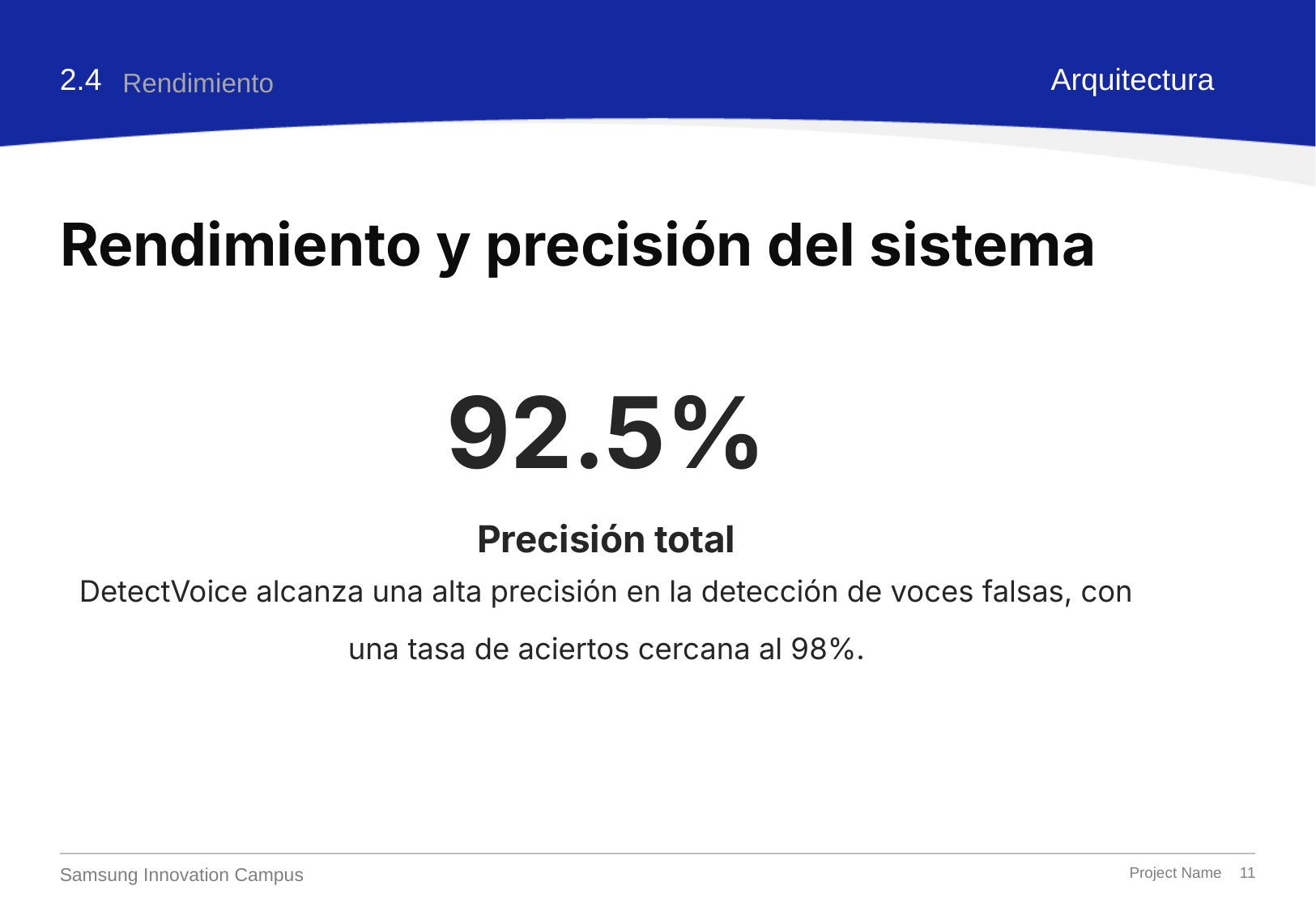

Arquitectura
2.4

Rendimiento
Rendimiento y precisión del sistema
92.5%
Precisión total
DetectVoice alcanza una alta precisión en la detección de voces falsas, con una tasa de aciertos cercana al 98%.